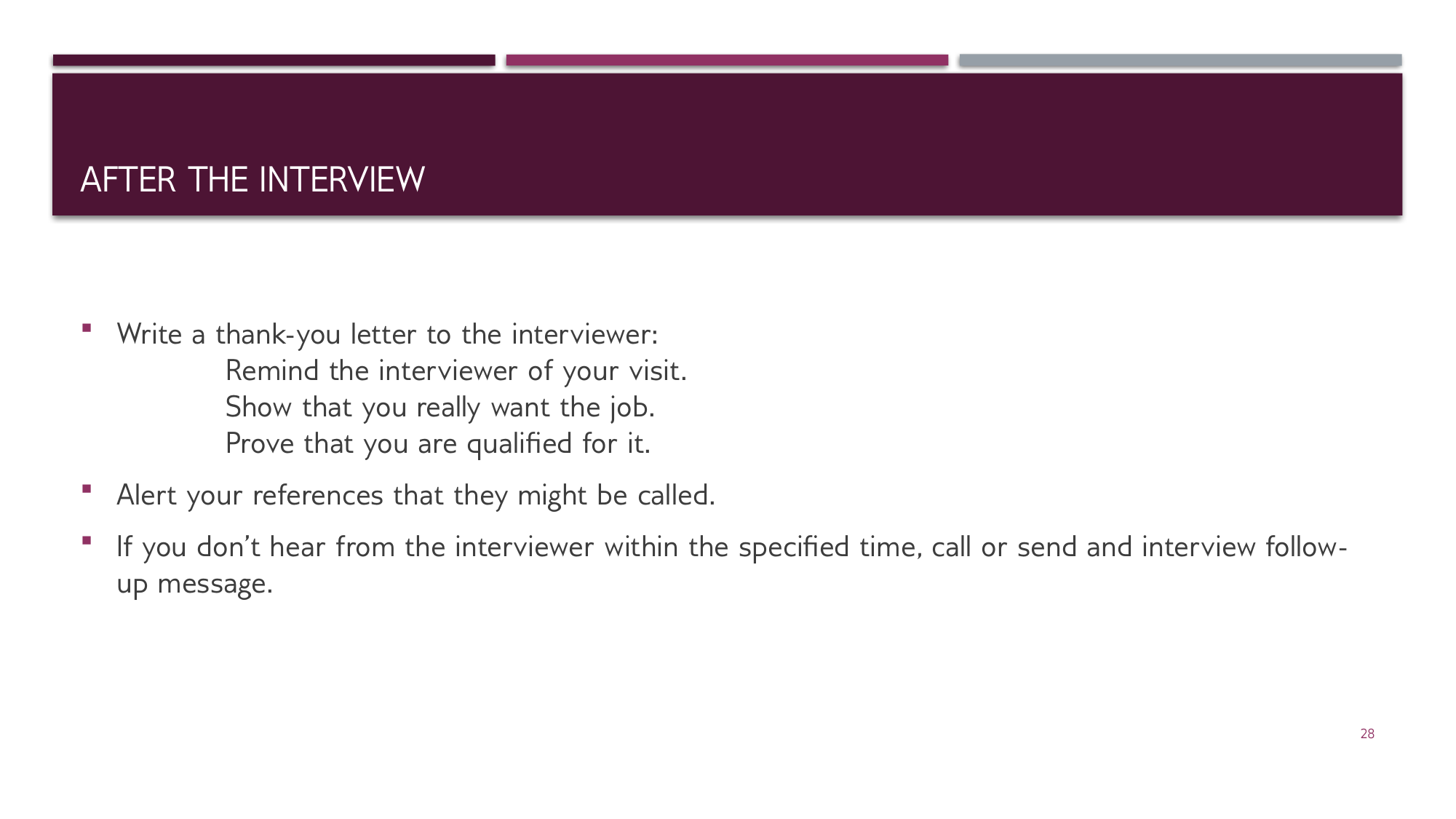

# After the Interview
Write a thank-you letter to the interviewer:
	Remind the interviewer of your visit.
	Show that you really want the job.
	Prove that you are qualified for it.
Alert your references that they might be called.
If you don’t hear from the interviewer within the specified time, call or send and interview follow-up message.

28